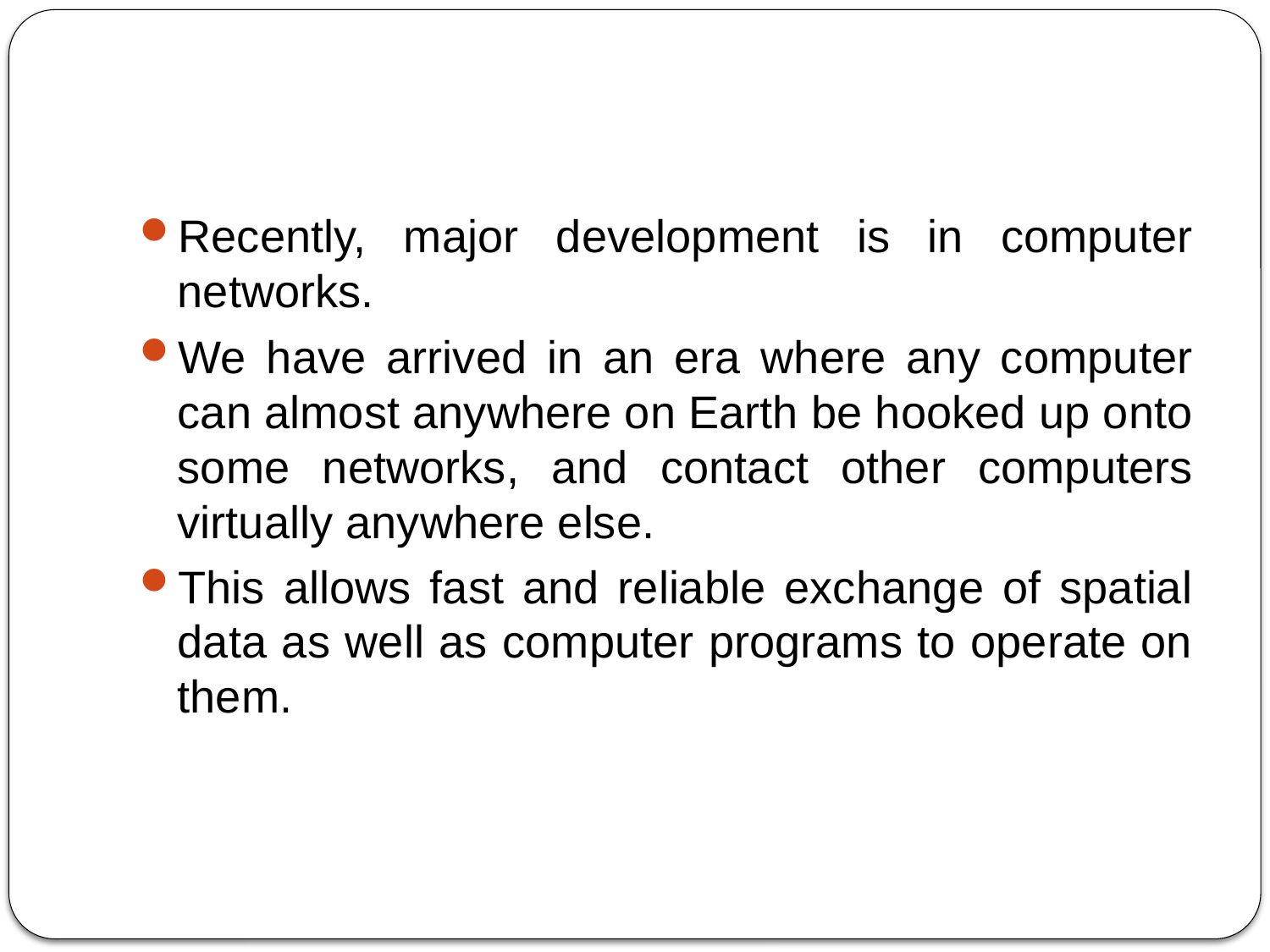

#
Recently, major development is in computer networks.
We have arrived in an era where any computer can almost anywhere on Earth be hooked up onto some networks, and contact other computers virtually anywhere else.
This allows fast and reliable exchange of spatial data as well as computer programs to operate on them.